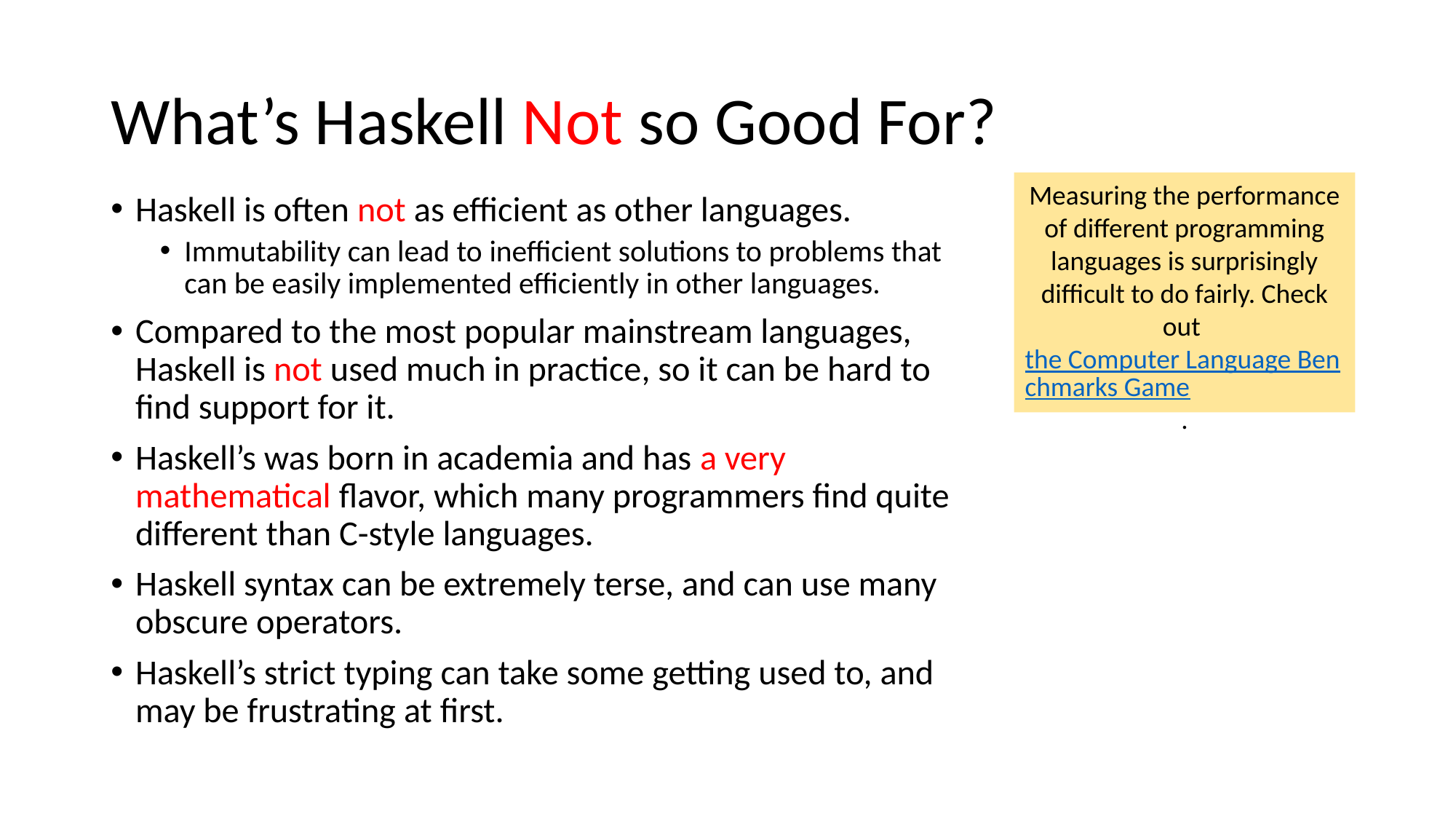

# What’s Haskell Not so Good For?
Measuring the performance of different programming languages is surprisingly difficult to do fairly. Check out the Computer Language Benchmarks Game.
Haskell is often not as efficient as other languages.
Immutability can lead to inefficient solutions to problems that can be easily implemented efficiently in other languages.
Compared to the most popular mainstream languages, Haskell is not used much in practice, so it can be hard to find support for it.
Haskell’s was born in academia and has a very mathematical flavor, which many programmers find quite different than C-style languages.
Haskell syntax can be extremely terse, and can use many obscure operators.
Haskell’s strict typing can take some getting used to, and may be frustrating at first.